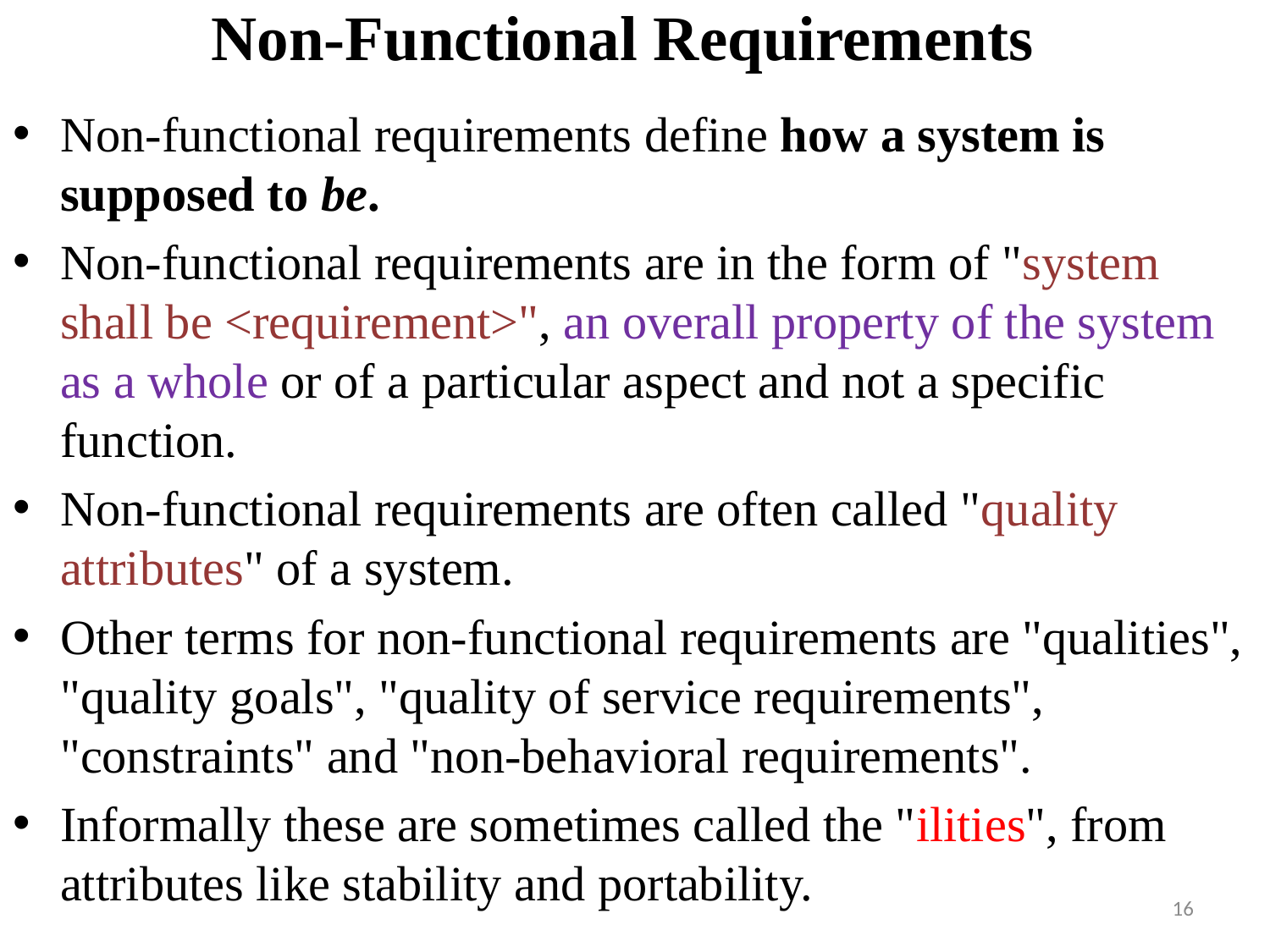

# Non-Functional Requirements
Non-functional requirements define how a system is supposed to be.
Non-functional requirements are in the form of "system shall be <requirement>", an overall property of the system as a whole or of a particular aspect and not a specific function.
Non-functional requirements are often called "quality attributes" of a system.
Other terms for non-functional requirements are "qualities", "quality goals", "quality of service requirements", "constraints" and "non-behavioral requirements".
Informally these are sometimes called the "ilities", from attributes like stability and portability.

16